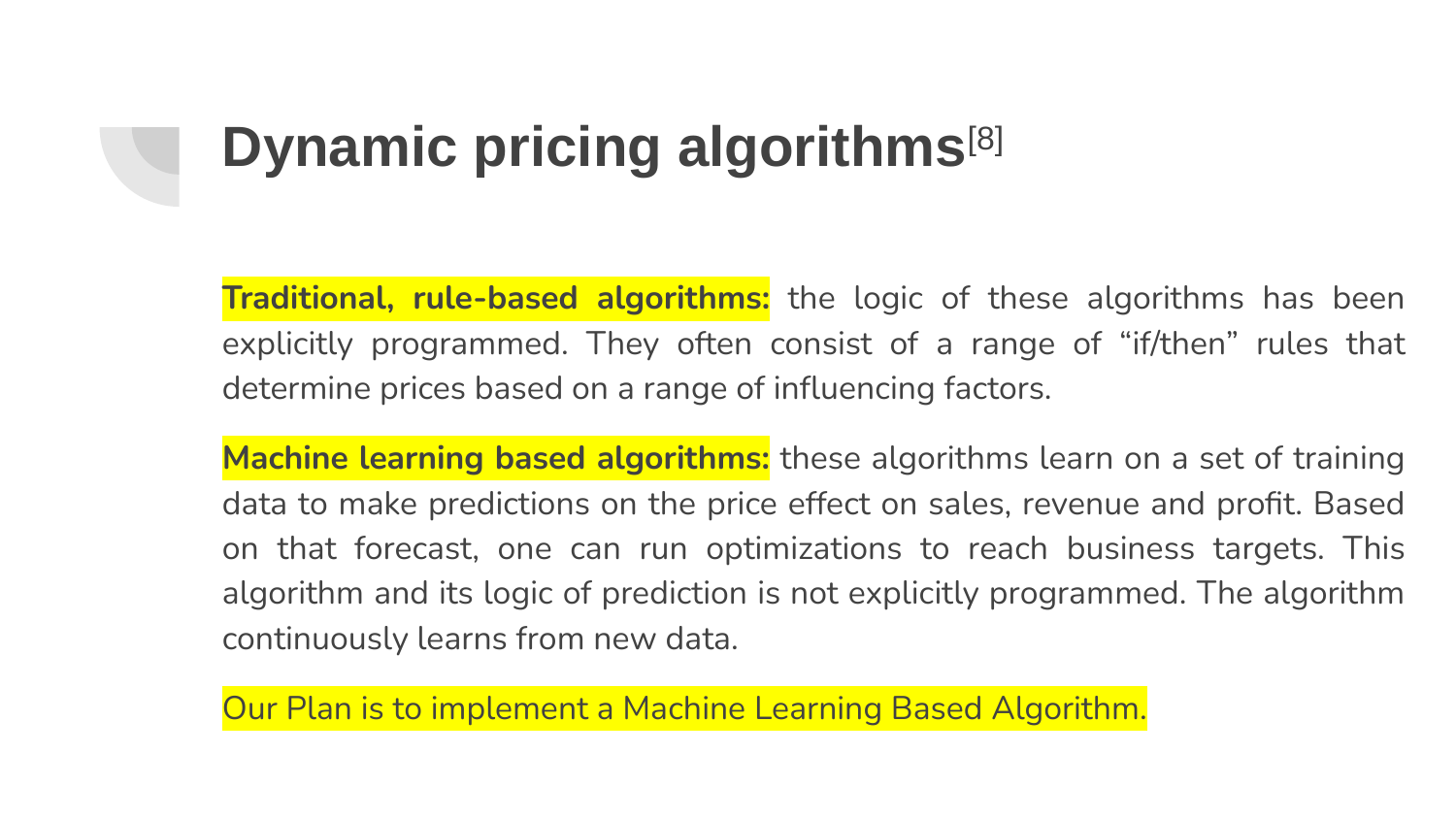

# Dynamic pricing algorithms[8]

Traditional, rule-based algorithms: the logic of these algorithms has been explicitly programmed. They often consist of a range of “if/then” rules that determine prices based on a range of influencing factors.
Machine learning based algorithms: these algorithms learn on a set of training data to make predictions on the price effect on sales, revenue and profit. Based on that forecast, one can run optimizations to reach business targets. This algorithm and its logic of prediction is not explicitly programmed. The algorithm continuously learns from new data.
Our Plan is to implement a Machine Learning Based Algorithm.